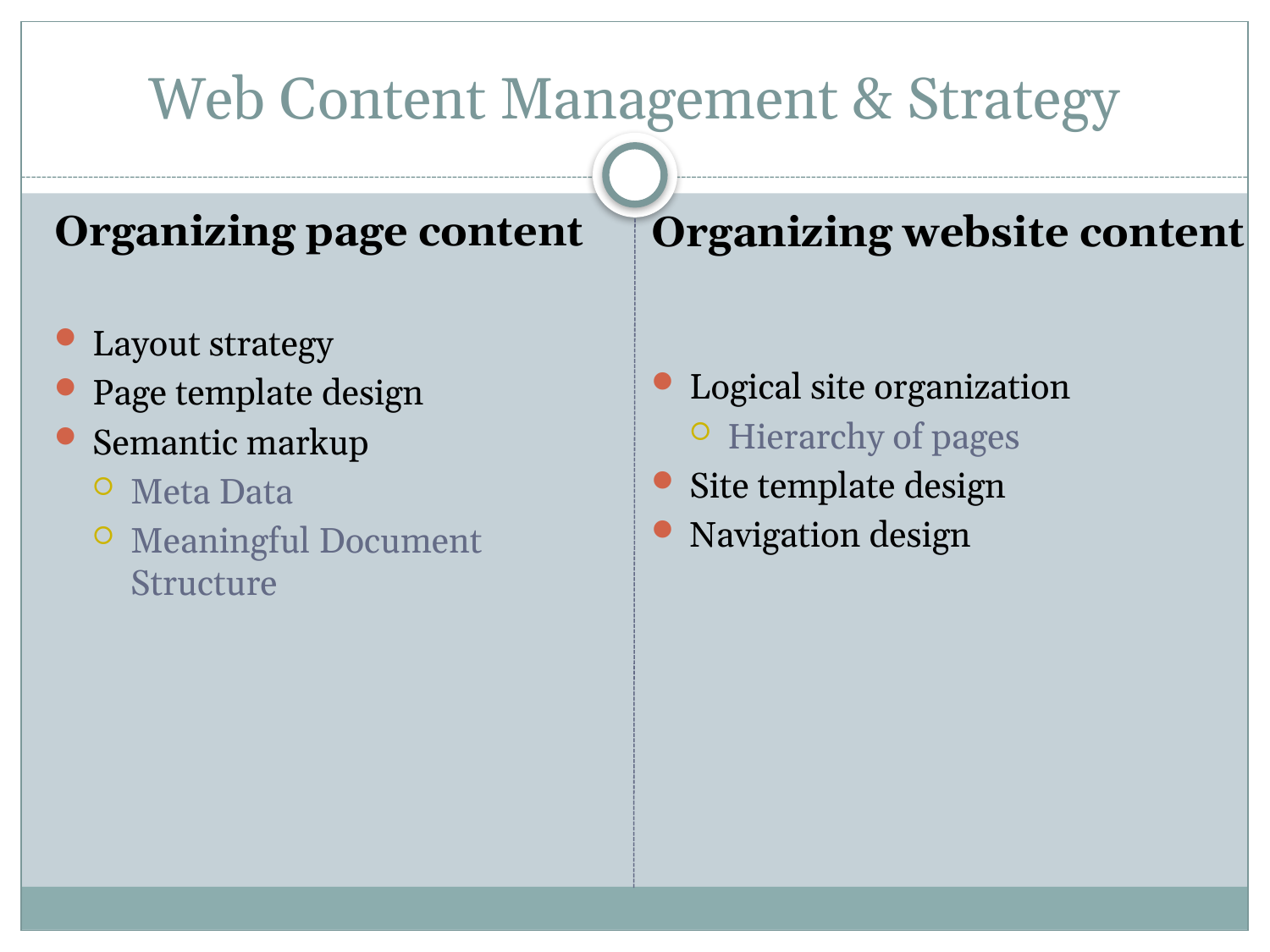

# Web Content Management & Strategy
Organizing page content

Layout strategy
Page template design
Semantic markup
Meta Data
Meaningful Document Structure

Organizing website content
Logical site organization
Hierarchy of pages
Site template design
Navigation design